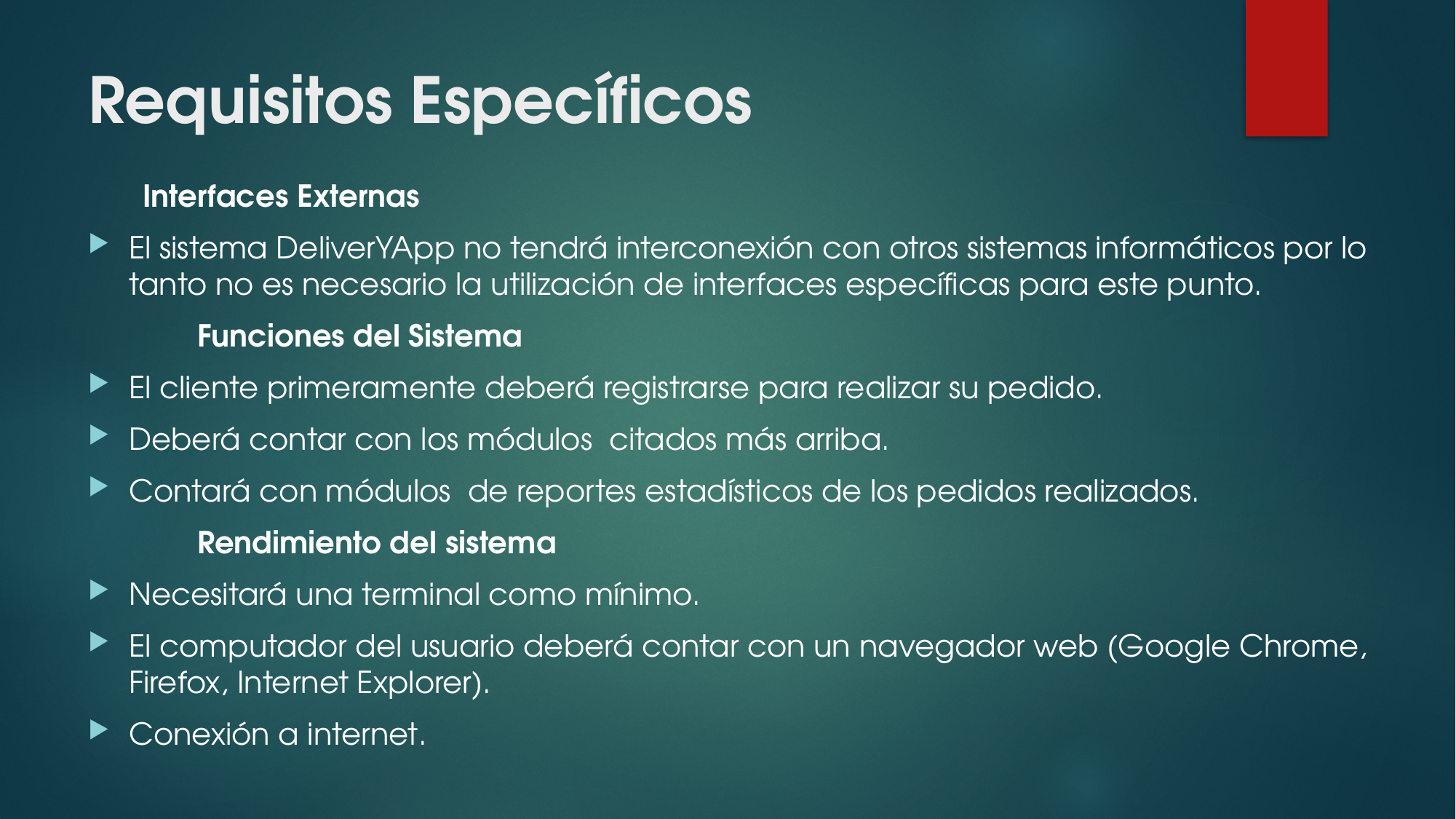

# Requisitos Específicos
Interfaces Externas
El sistema DeliverYApp no tendrá interconexión con otros sistemas informáticos por lo tanto no es necesario la utilización de interfaces específicas para este punto.
   	Funciones del Sistema
El cliente primeramente deberá registrarse para realizar su pedido.
Deberá contar con los módulos  citados más arriba.
Contará con módulos  de reportes estadísticos de los pedidos realizados.
	Rendimiento del sistema
Necesitará una terminal como mínimo.
El computador del usuario deberá contar con un navegador web (Google Chrome, Firefox, Internet Explorer).
Conexión a internet.